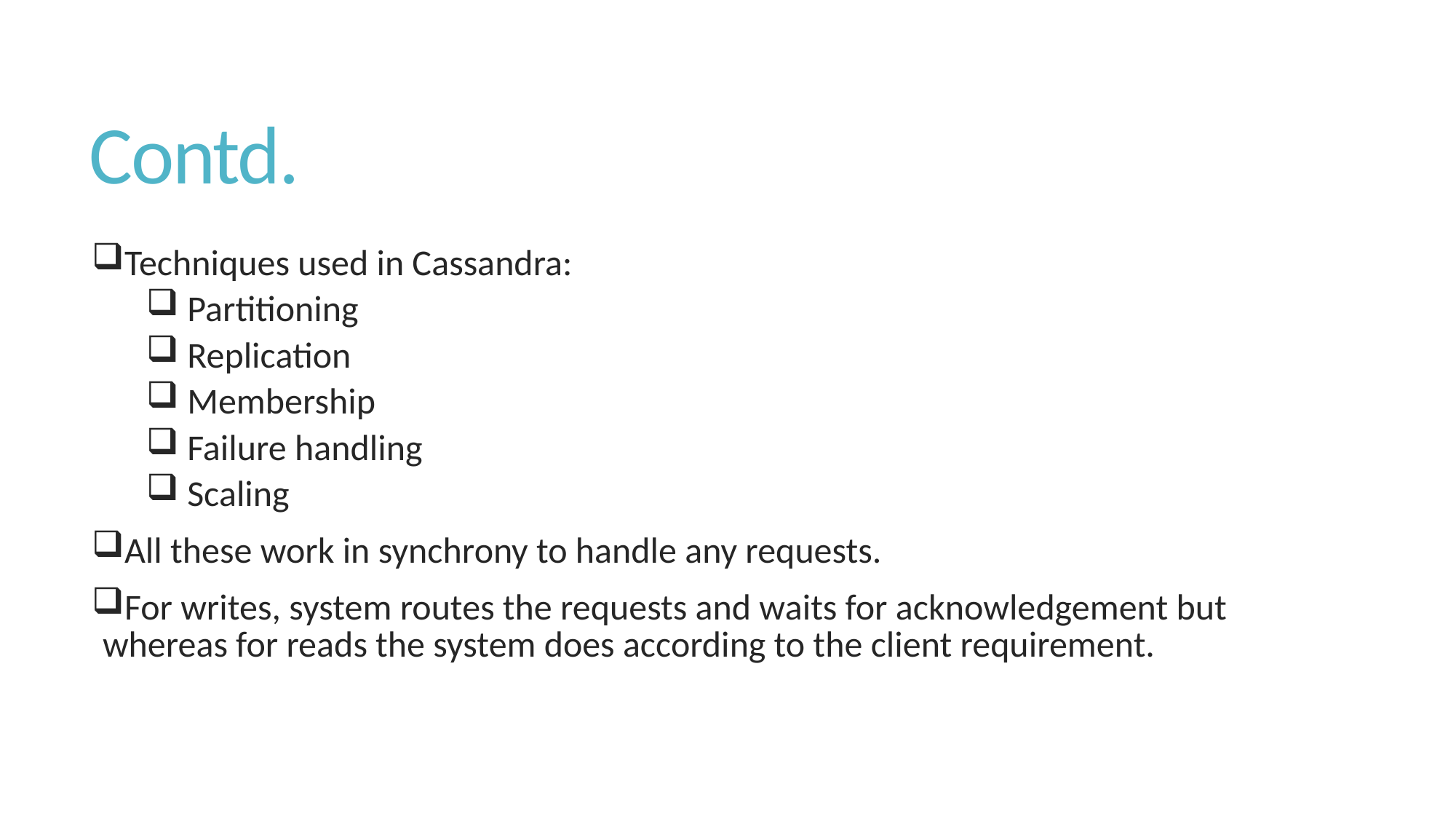

# Contd.
Techniques used in Cassandra:
Partitioning
Replication
Membership
Failure handling
Scaling
All these work in synchrony to handle any requests.
For writes, system routes the requests and waits for acknowledgement but whereas for reads the system does according to the client requirement.